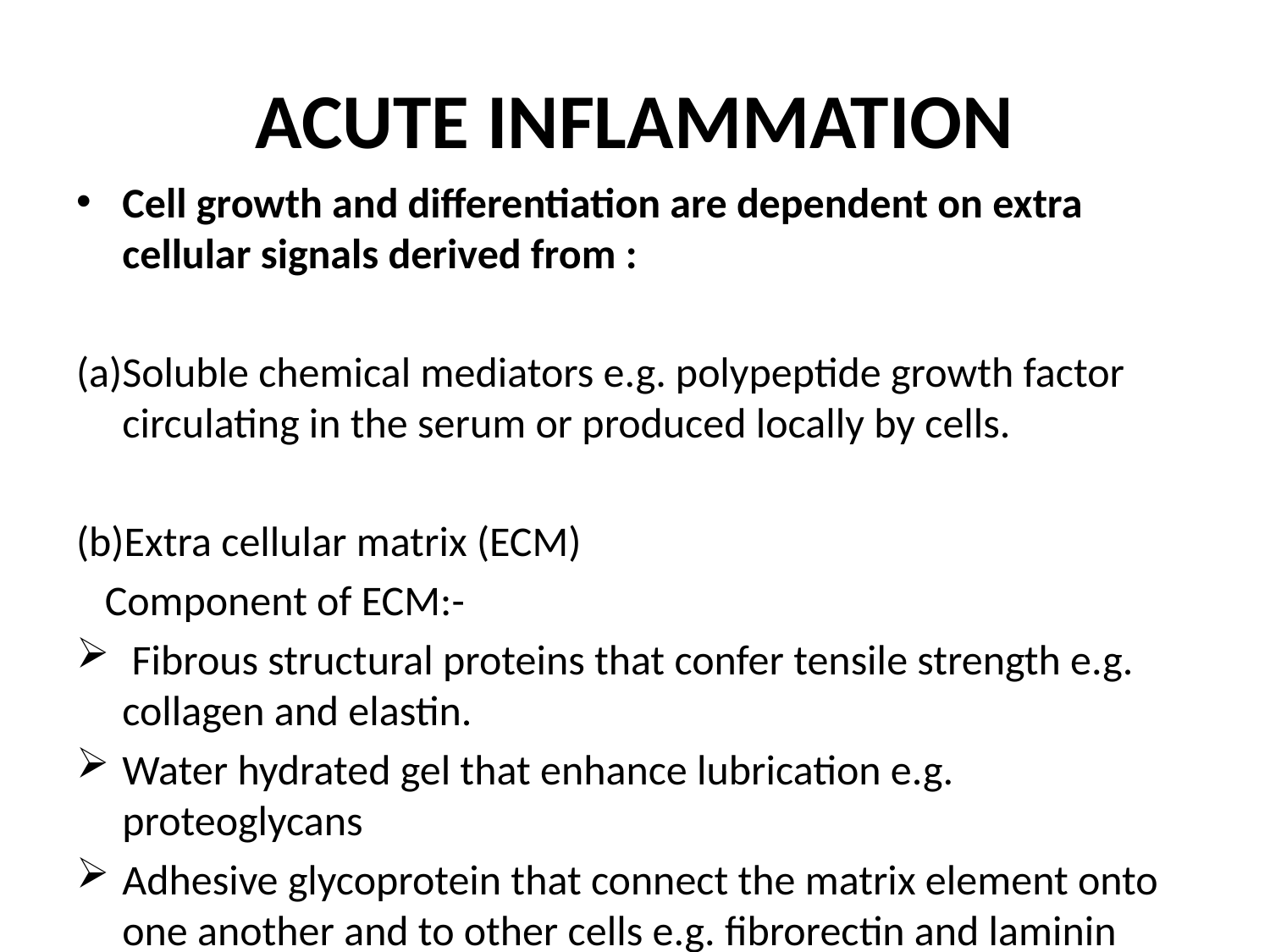

# ACUTE INFLAMMATION
Cell growth and differentiation are dependent on extra cellular signals derived from :

(a)Soluble chemical mediators e.g. polypeptide growth factor circulating in the serum or produced locally by cells.

(b)Extra cellular matrix (ECM)
   Component of ECM:-
 Fibrous structural proteins that confer tensile strength e.g. collagen and elastin.
Water hydrated gel that enhance lubrication e.g. proteoglycans
Adhesive glycoprotein that connect the matrix element onto one another and to other cells e.g. fibrorectin and laminin